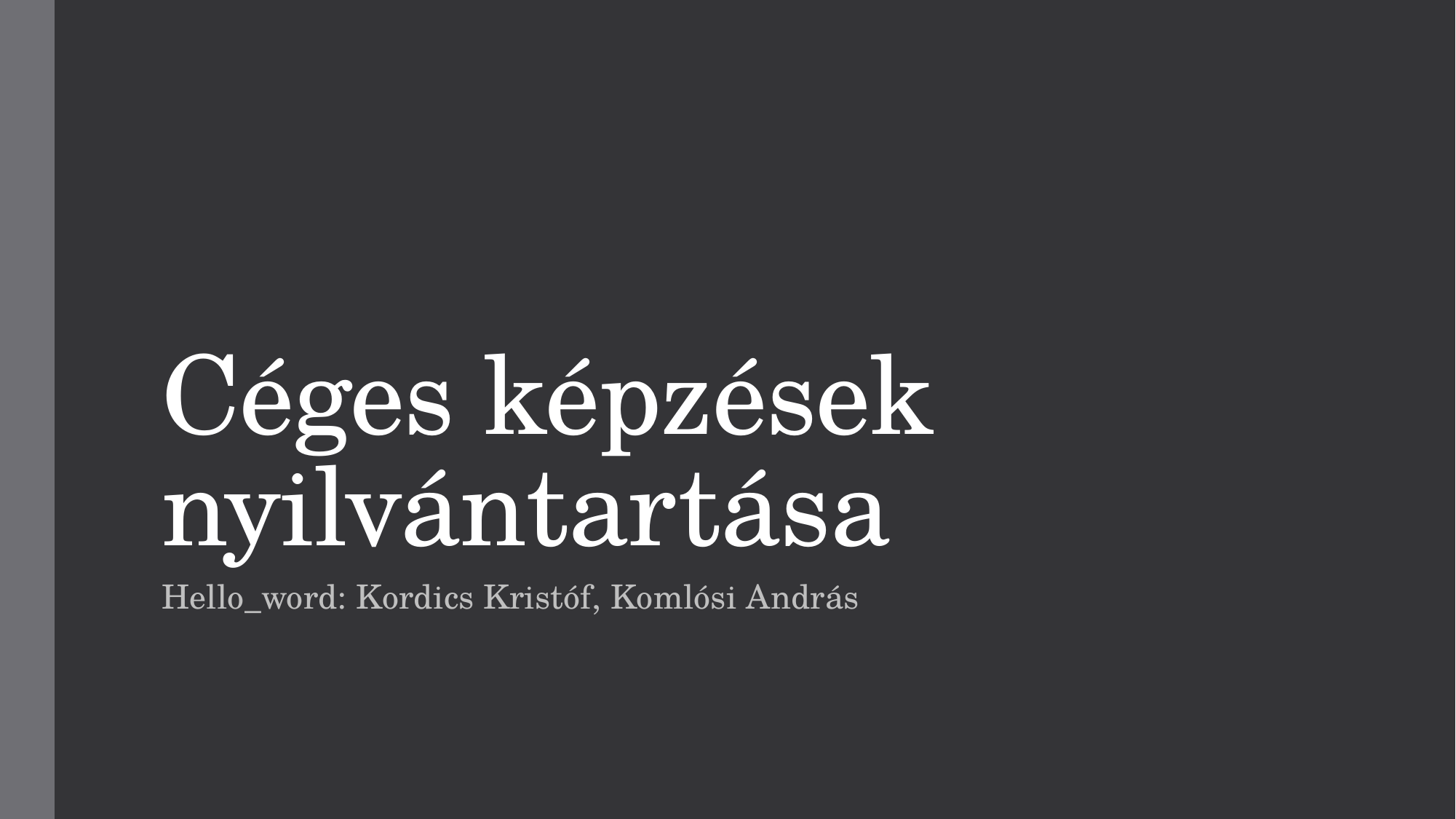

# Céges képzések nyilvántartása
Hello_word: Kordics Kristóf, Komlósi András